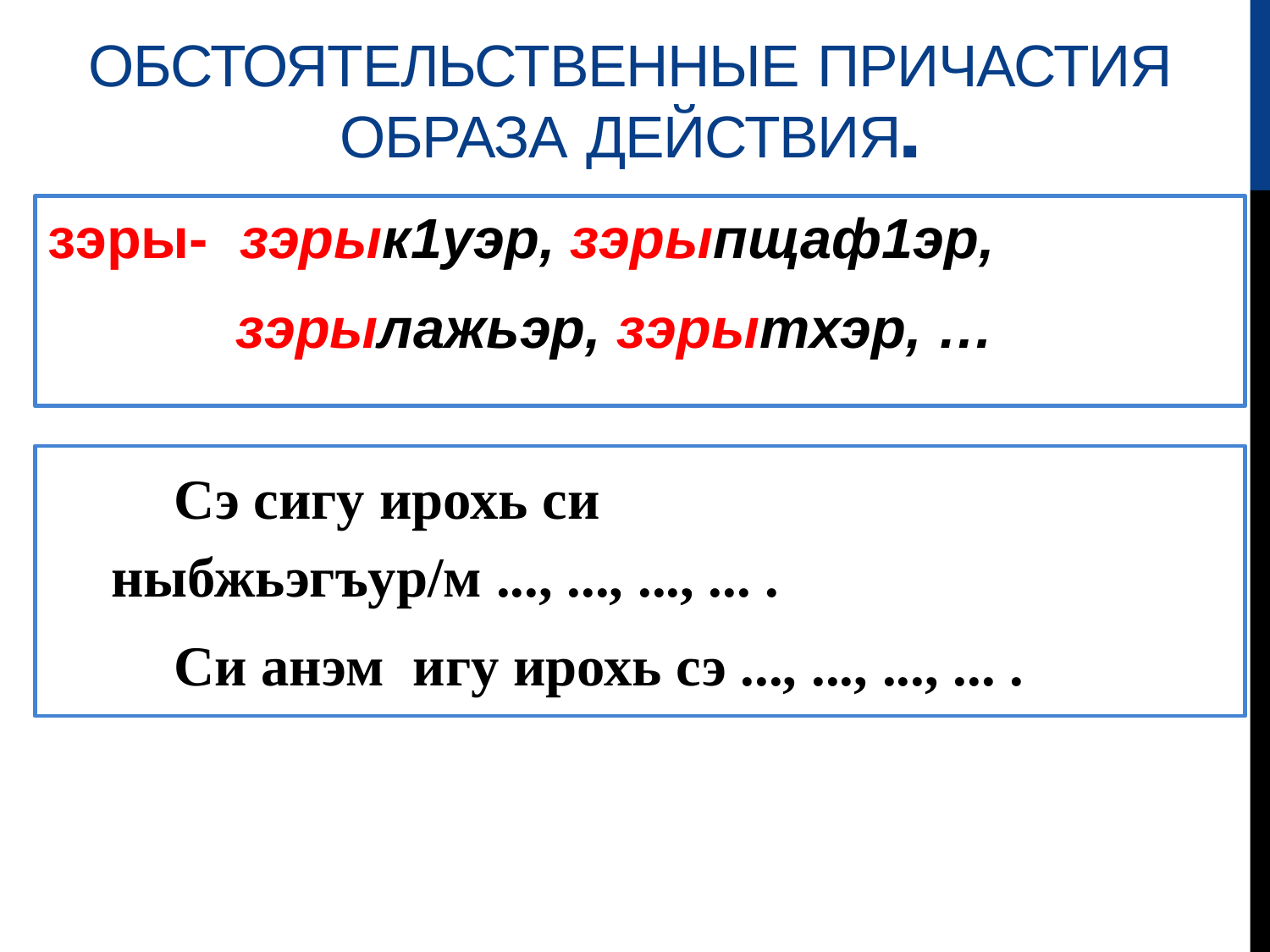

# Обстоятельственные причастия образа действия.
зэры-  зэрык1уэр, зэрыпщаф1эр,
            зэрылажьэр, зэрытхэр, …
Сэ сигу ирохь си ныбжьэгъур/м ..., ..., ..., ... .
Си анэм  игу ирохь сэ ..., ..., ..., ... .